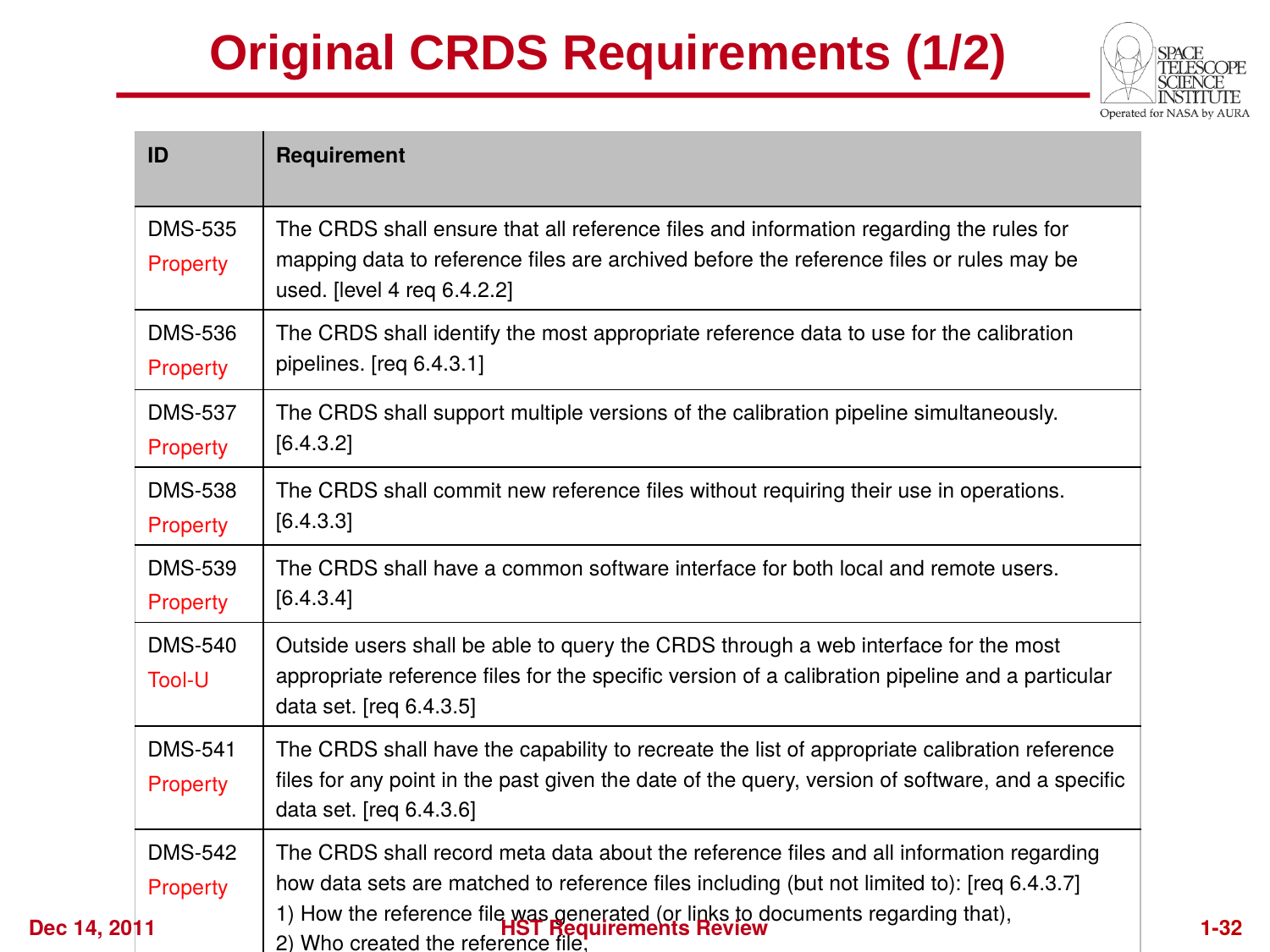

# Original CRDS Requirements (1/2)
| ID | Requirement |
| --- | --- |
| DMS-535 Property | The CRDS shall ensure that all reference files and information regarding the rules for mapping data to reference files are archived before the reference files or rules may be used. [level 4 req 6.4.2.2] |
| DMS-536 Property | The CRDS shall identify the most appropriate reference data to use for the calibration pipelines. [req 6.4.3.1] |
| DMS-537 Property | The CRDS shall support multiple versions of the calibration pipeline simultaneously. [6.4.3.2] |
| DMS-538 Property | The CRDS shall commit new reference files without requiring their use in operations.[6.4.3.3] |
| DMS-539 Property | The CRDS shall have a common software interface for both local and remote users.[6.4.3.4] |
| DMS-540 Tool-U | Outside users shall be able to query the CRDS through a web interface for the most appropriate reference files for the specific version of a calibration pipeline and a particular data set. [req 6.4.3.5] |
| DMS-541 Property | The CRDS shall have the capability to recreate the list of appropriate calibration reference files for any point in the past given the date of the query, version of software, and a specific data set. [req 6.4.3.6] |
| DMS-542 Property | The CRDS shall record meta data about the reference files and all information regarding how data sets are matched to reference files including (but not limited to): [req 6.4.3.7] 1) How the reference file was generated (or links to documents regarding that), 2) Who created the reference file, 3) Who committed the reference file, 4) Information about the significance of the change. |
1-32

Dec 14, 2011
HST Requirements Review